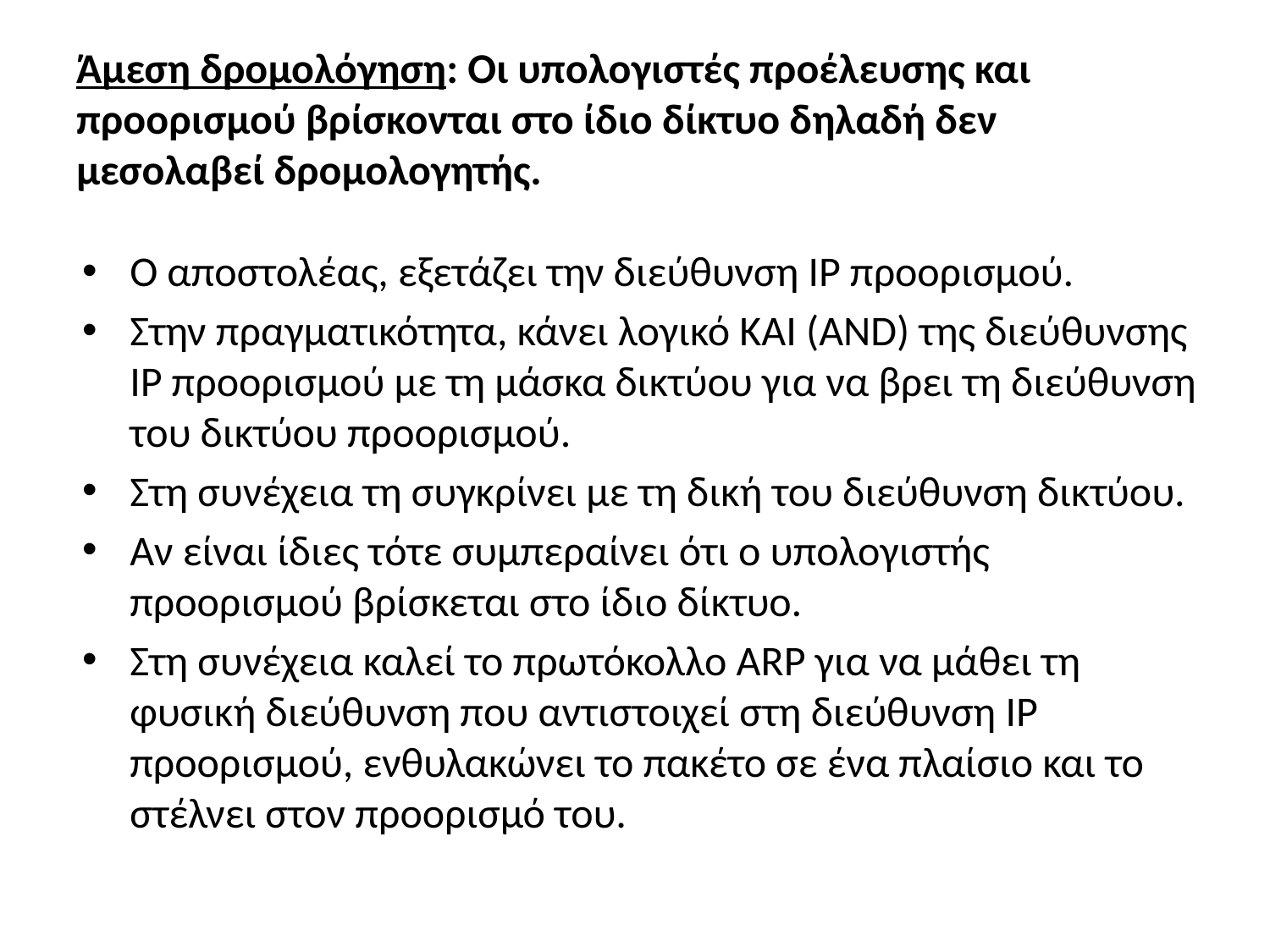

# Άμεση δρομολόγηση: Οι υπολογιστές προέλευσης και προορισμού βρίσκονται στο ίδιο δίκτυο δηλαδή δεν μεσολαβεί δρομολογητής.
Ο αποστολέας, εξετάζει την διεύθυνση IP προορισμού.
Στην πραγματικότητα, κάνει λογικό ΚΑΙ (AND) της διεύθυνσης IP προορισμού με τη μάσκα δικτύου για να βρει τη διεύθυνση του δικτύου προορισμού.
Στη συνέχεια τη συγκρίνει με τη δική του διεύθυνση δικτύου.
Αν είναι ίδιες τότε συμπεραίνει ότι ο υπολογιστής προορισμού βρίσκεται στο ίδιο δίκτυο.
Στη συνέχεια καλεί το πρωτόκολλο ARP για να μάθει τη φυσική διεύθυνση που αντιστοιχεί στη διεύθυνση IP προορισμού, ενθυλακώνει το πακέτο σε ένα πλαίσιο και το στέλνει στον προορισμό του.